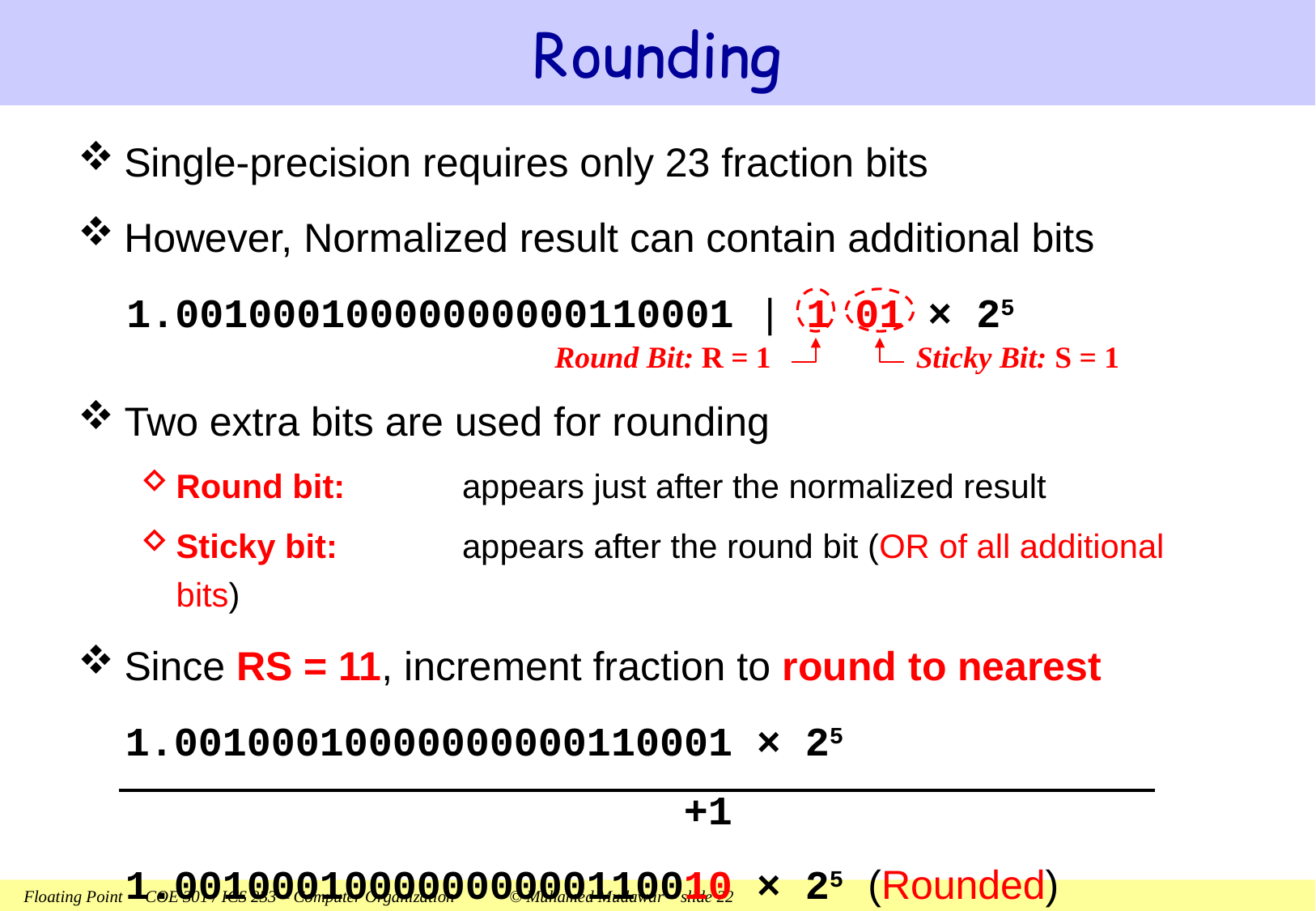

# Rounding
Single-precision requires only 23 fraction bits
However, Normalized result can contain additional bits
  1.00100010000000000110001 | 1 01 × 25
Two extra bits are used for rounding
Round bit:	appears just after the normalized result
Sticky bit:	appears after the round bit (OR of all additional bits)
Since RS = 11, increment fraction to round to nearest
1.00100010000000000110001 × 25
                       +1
1.00100010000000000110010 × 25 (Rounded)

Round Bit: R = 1
Sticky Bit: S = 1